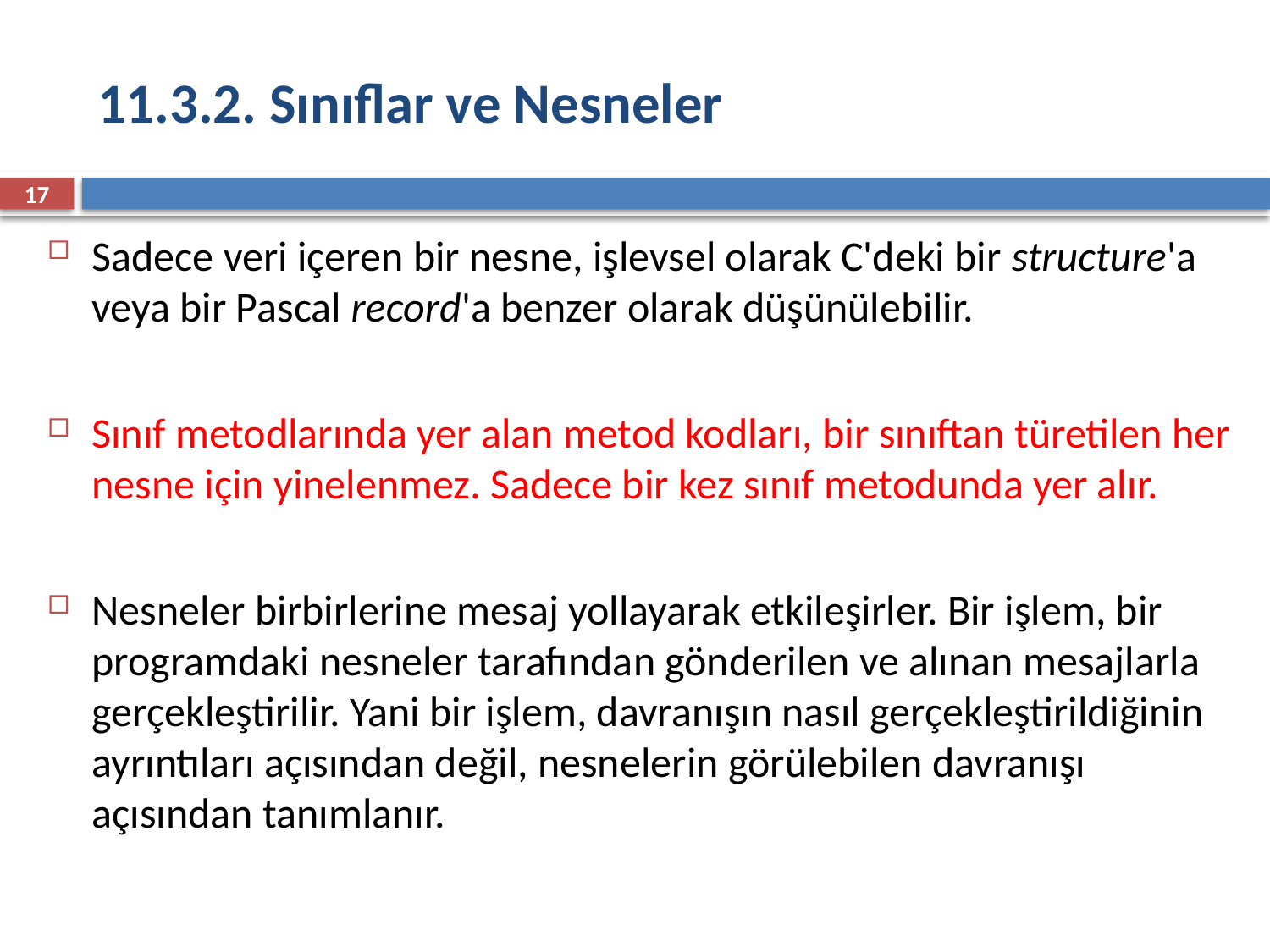

# 11.3.2. Sınıflar ve Nesneler
17
Sadece veri içeren bir nesne, işlevsel olarak C'deki bir structure'a veya bir Pascal record'a benzer olarak düşünülebilir.

Sınıf metodlarında yer alan metod kodları, bir sınıftan türetilen her nesne için yinelenmez. Sadece bir kez sınıf metodunda yer alır.

Nesneler birbirlerine mesaj yollayarak etkileşirler. Bir işlem, bir programdaki nesneler tarafından gönderilen ve alınan mesajlarla gerçekleştirilir. Yani bir işlem, davranışın nasıl gerçekleştirildiğinin ayrıntıları açısından değil, nesnelerin görülebilen davranışı açısından tanımlanır.